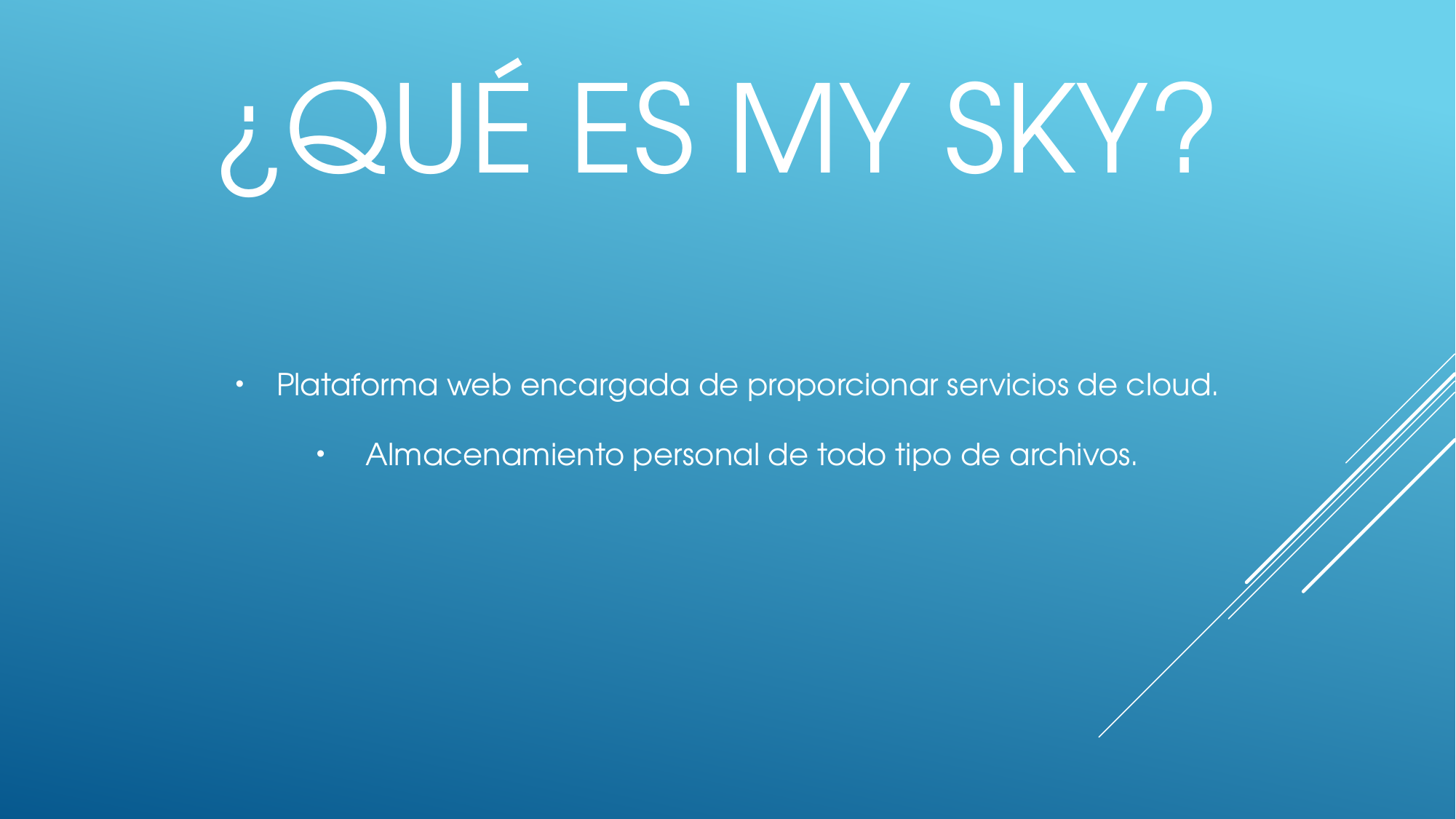

# ¿qué es my sky?
Plataforma web encargada de proporcionar servicios de cloud.
 Almacenamiento personal de todo tipo de archivos.